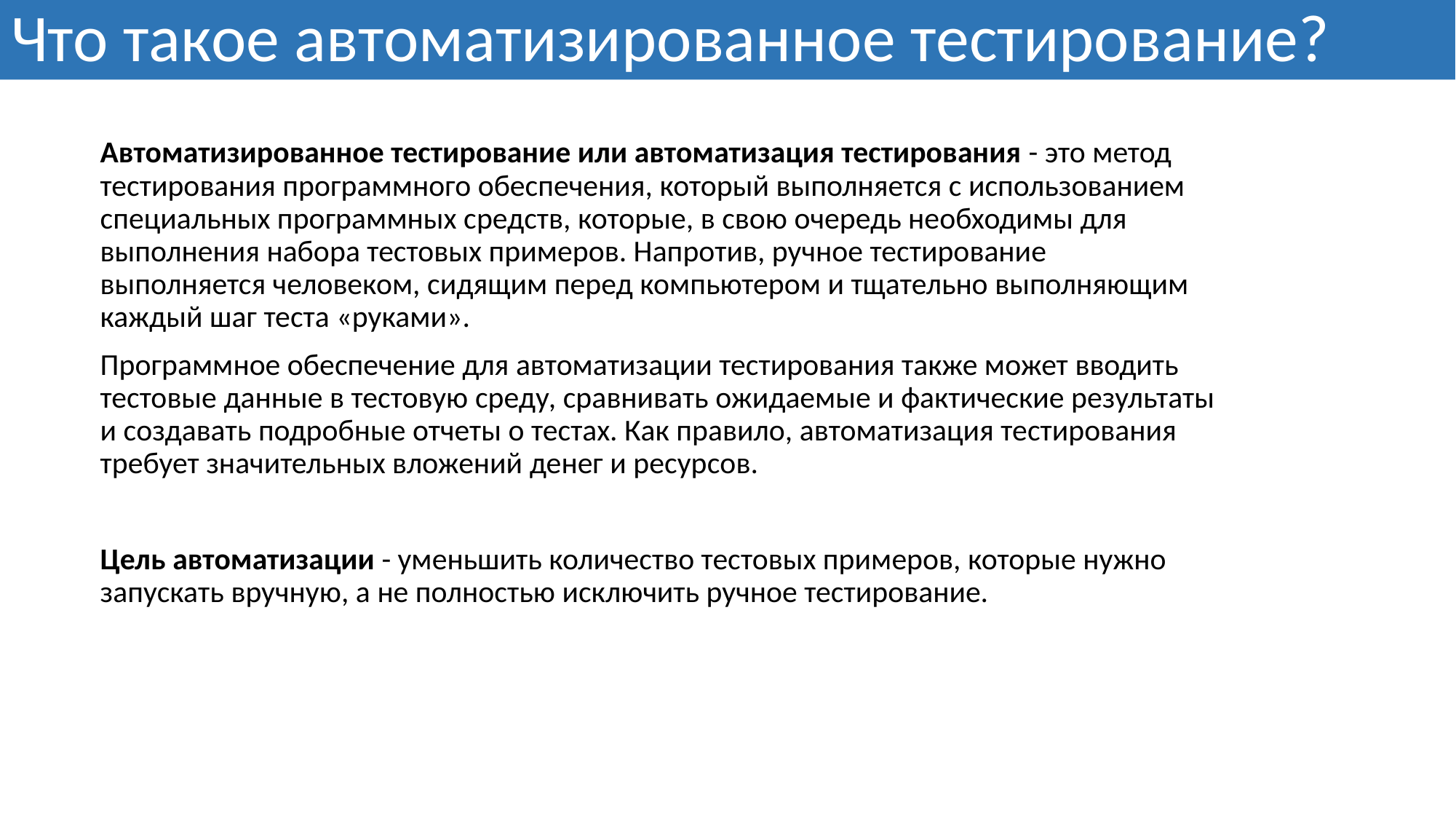

# Что такое автоматизированное тестирование?
Автоматизированное тестирование или автоматизация тестирования - это метод тестирования программного обеспечения, который выполняется с использованием специальных программных средств, которые, в свою очередь необходимы для выполнения набора тестовых примеров. Напротив, ручное тестирование выполняется человеком, сидящим перед компьютером и тщательно выполняющим каждый шаг теста «руками».
Программное обеспечение для автоматизации тестирования также может вводить тестовые данные в тестовую среду, сравнивать ожидаемые и фактические результаты и создавать подробные отчеты о тестах. Как правило, автоматизация тестирования требует значительных вложений денег и ресурсов.

Цель автоматизации - уменьшить количество тестовых примеров, которые нужно запускать вручную, а не полностью исключить ручное тестирование.